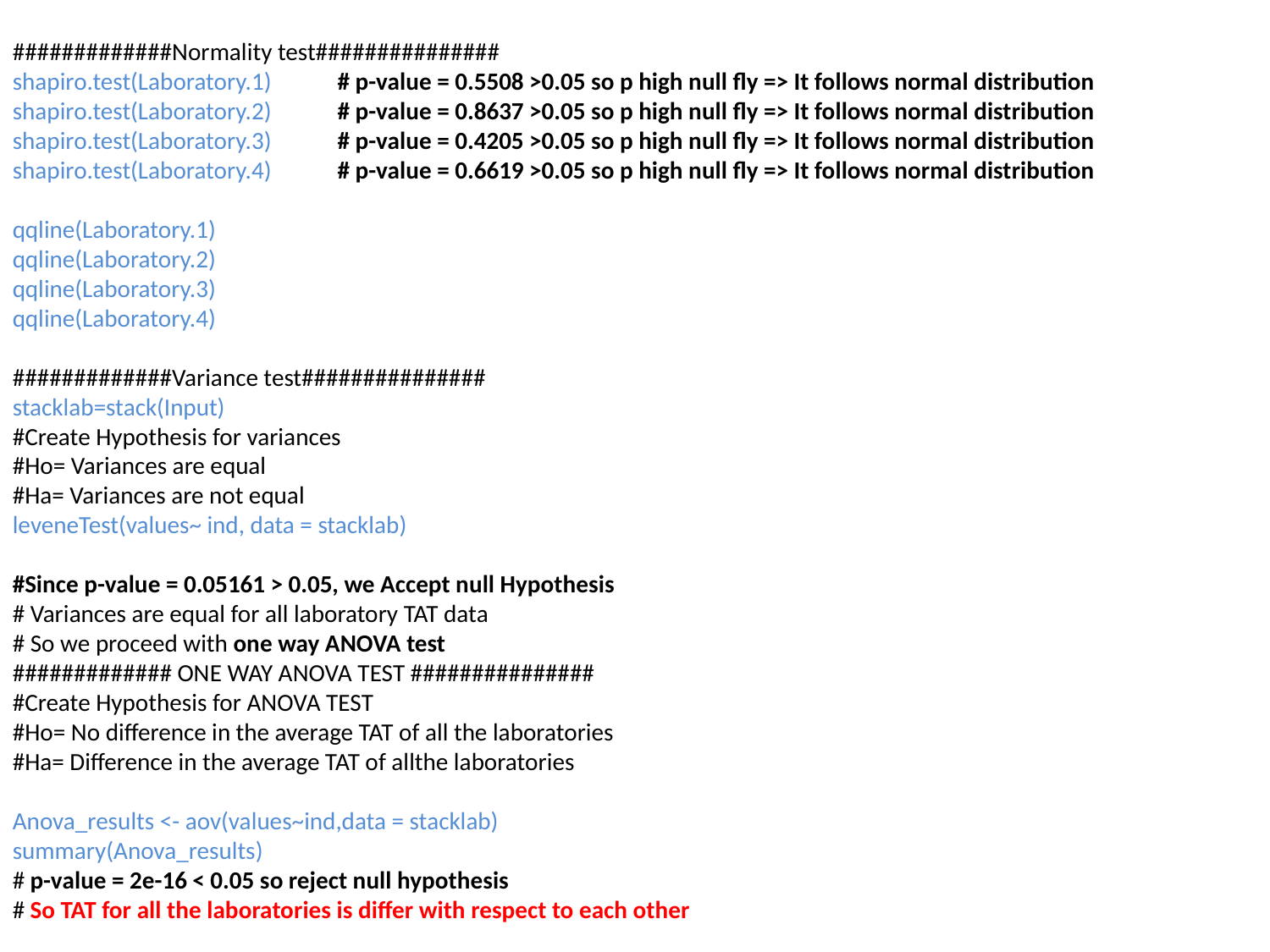

#############Normality test###############
shapiro.test(Laboratory.1)            # p-value = 0.5508 >0.05 so p high null fly => It follows normal distribution
shapiro.test(Laboratory.2)            # p-value = 0.8637 >0.05 so p high null fly => It follows normal distribution
shapiro.test(Laboratory.3)            # p-value = 0.4205 >0.05 so p high null fly => It follows normal distribution
shapiro.test(Laboratory.4)            # p-value = 0.6619 >0.05 so p high null fly => It follows normal distribution

qqline(Laboratory.1)
qqline(Laboratory.2)
qqline(Laboratory.3)
qqline(Laboratory.4)

#############Variance test###############
stacklab=stack(Input)
#Create Hypothesis for variances
#Ho= Variances are equal
#Ha= Variances are not equal
leveneTest(values~ ind, data = stacklab)

#Since p-value = 0.05161 > 0.05, we Accept null Hypothesis
# Variances are equal for all laboratory TAT data
# So we proceed with one way ANOVA test
############# ONE WAY ANOVA TEST ###############
#Create Hypothesis for ANOVA TEST
#Ho= No difference in the average TAT of all the laboratories
#Ha= Difference in the average TAT of allthe laboratories

Anova_results <- aov(values~ind,data = stacklab)
summary(Anova_results)
# p-value = 2e-16 < 0.05 so reject null hypothesis
# So TAT for all the laboratories is differ with respect to each other